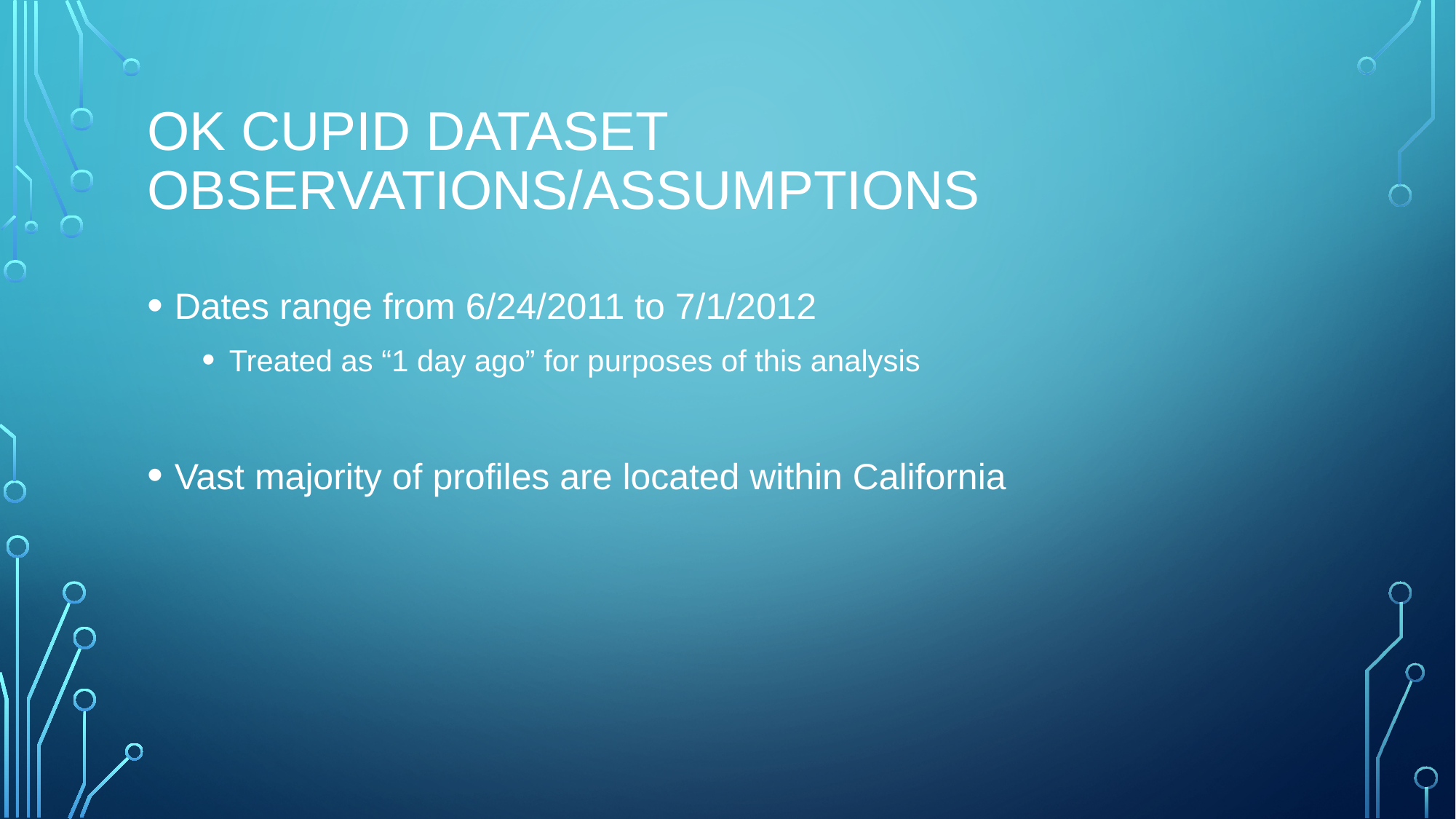

# OK Cupid Dataset Observations/Assumptions
Dates range from 6/24/2011 to 7/1/2012
Treated as “1 day ago” for purposes of this analysis

Vast majority of profiles are located within California